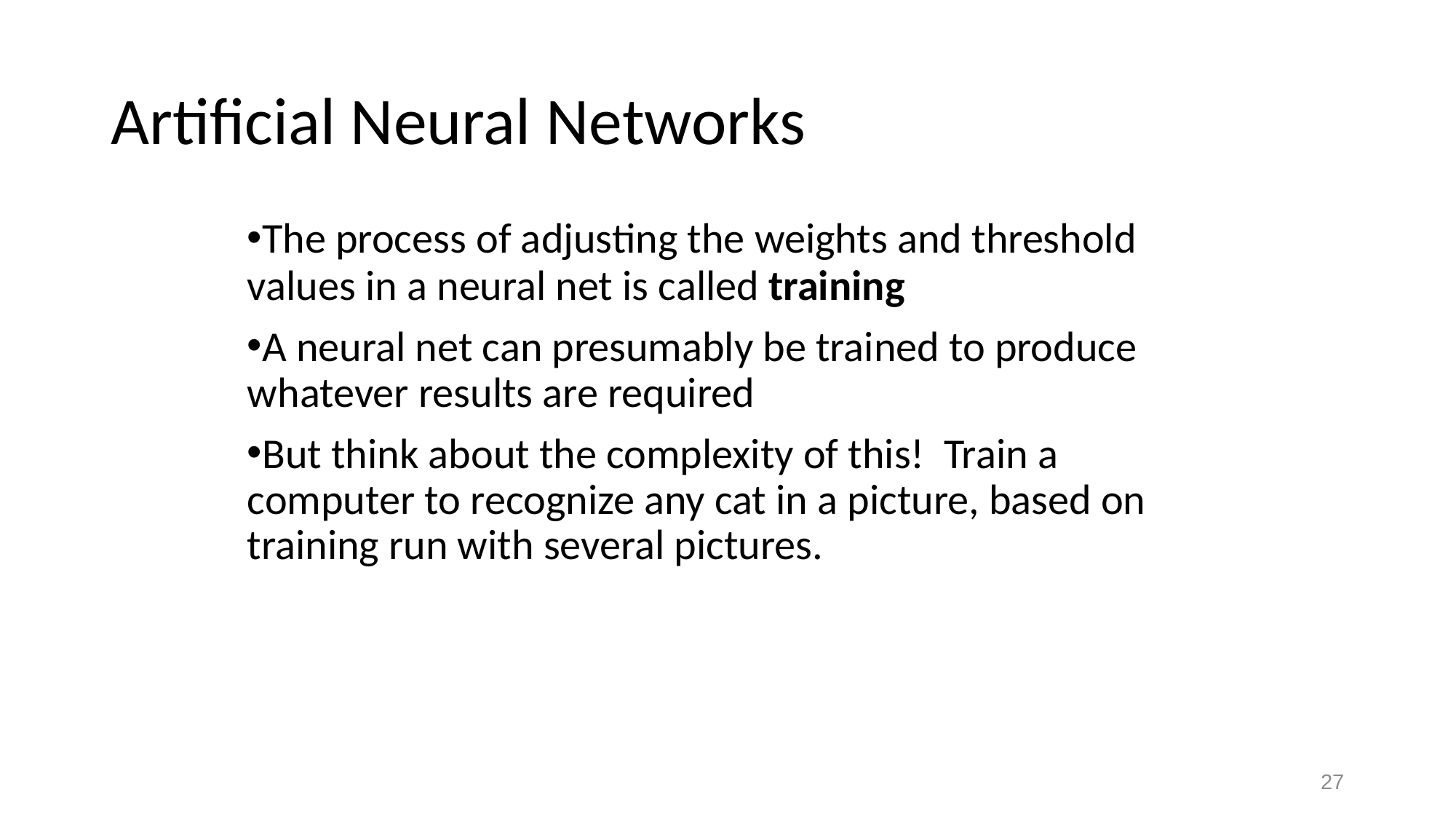

# Artificial Neural Networks
The process of adjusting the weights and threshold values in a neural net is called training
A neural net can presumably be trained to produce whatever results are required
But think about the complexity of this!  Train a computer to recognize any cat in a picture, based on training run with several pictures.
27